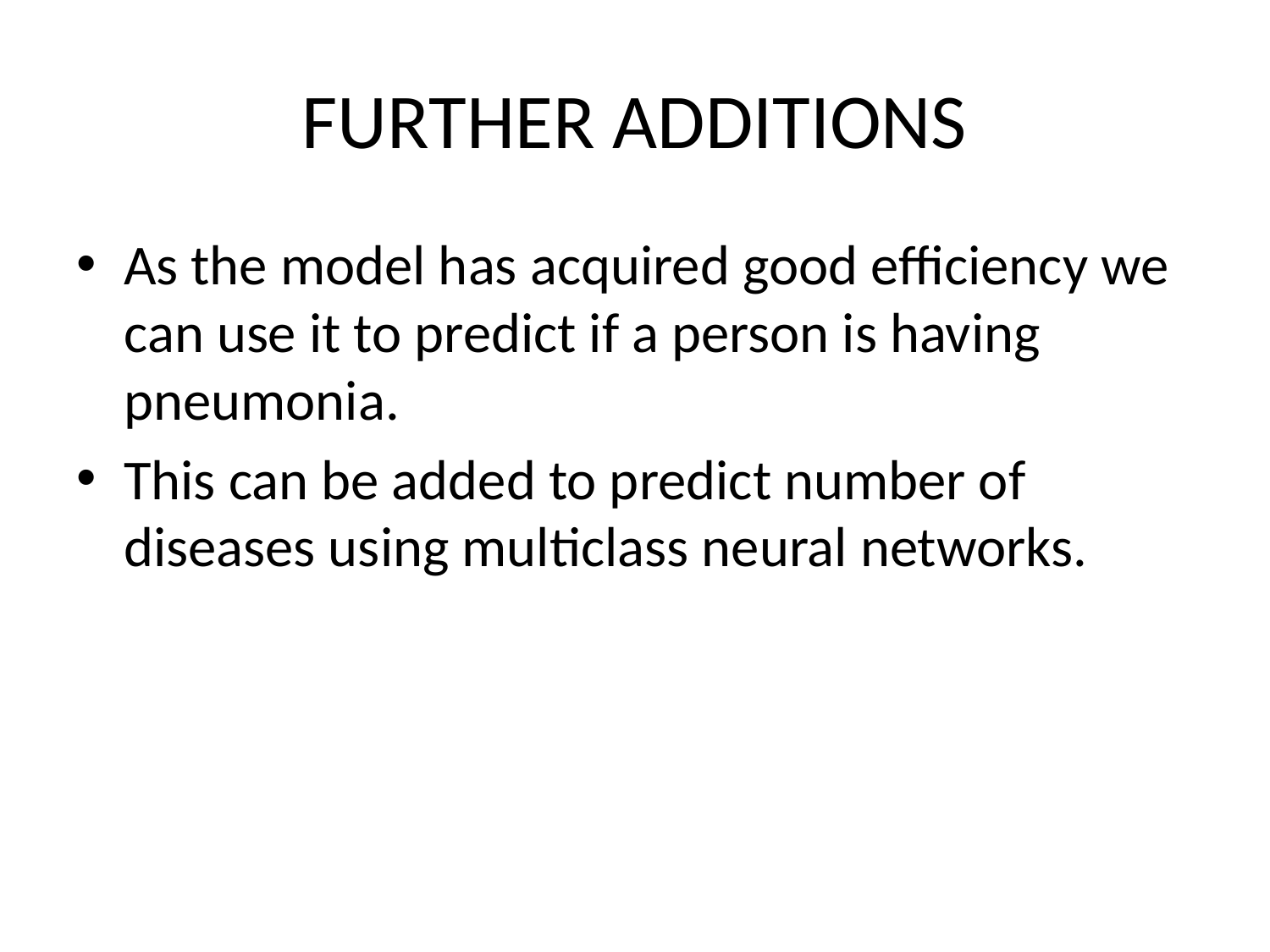

# FURTHER ADDITIONS
As the model has acquired good efficiency we can use it to predict if a person is having pneumonia.
This can be added to predict number of diseases using multiclass neural networks.